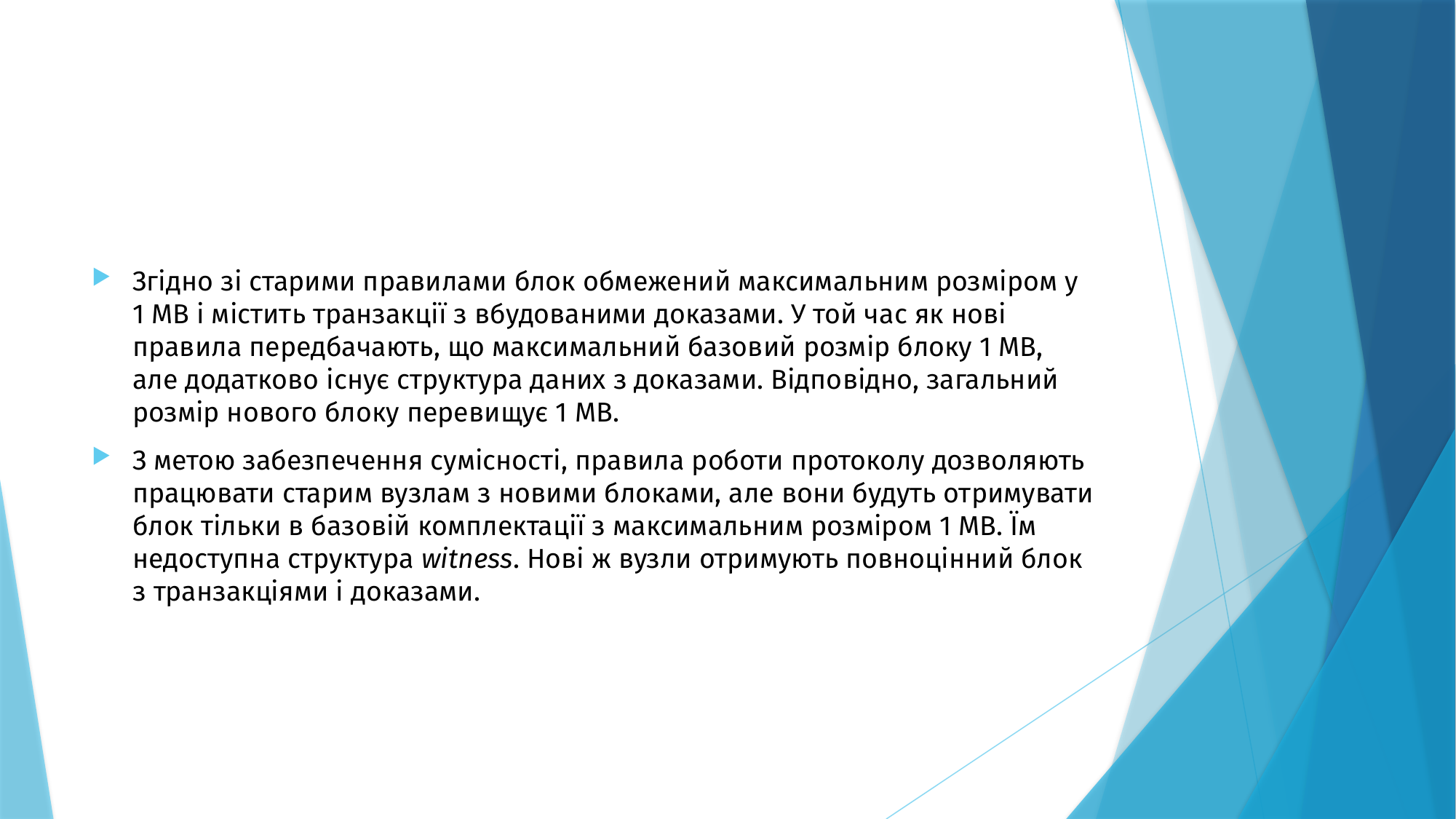

#
Згідно зі старими правилами блок обмежений максимальним розміром у 1 MB і містить транзакції з вбудованими доказами. У той час як нові правила передбачають, що максимальний базовий розмір блоку 1 MB, але додатково існує структура даних з доказами. Відповідно, загальний розмір нового блоку перевищує 1 MB.
З метою забезпечення сумісності, правила роботи протоколу дозволяють працювати старим вузлам з новими блоками, але вони будуть отримувати блок тільки в базовій комплектації з максимальним розміром 1 MB. Їм недоступна структура witness. Нові ж вузли отримують повноцінний блок з транзакціями і доказами.